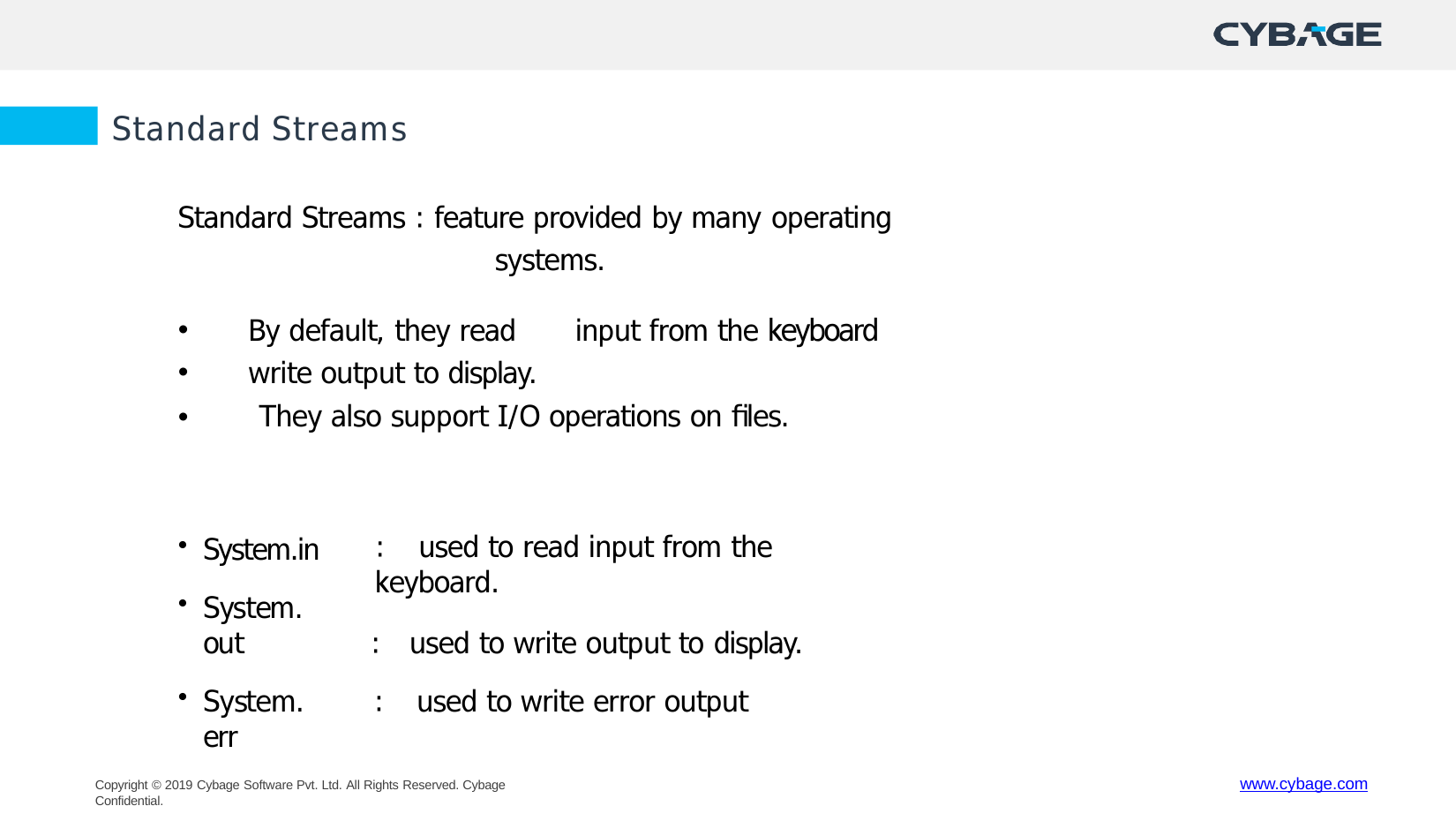

# Standard Streams
Standard Streams : feature provided by many operating  systems.
By default, they read
write output to display.
•
input from the keyboard
They also support I/O operations on files.
:	used to read input from the keyboard.
:	used to write output to display.
:	used to write error output
System.in
System. out
System. err
www.cybage.com
Copyright © 2019 Cybage Software Pvt. Ltd. All Rights Reserved. Cybage Confidential.